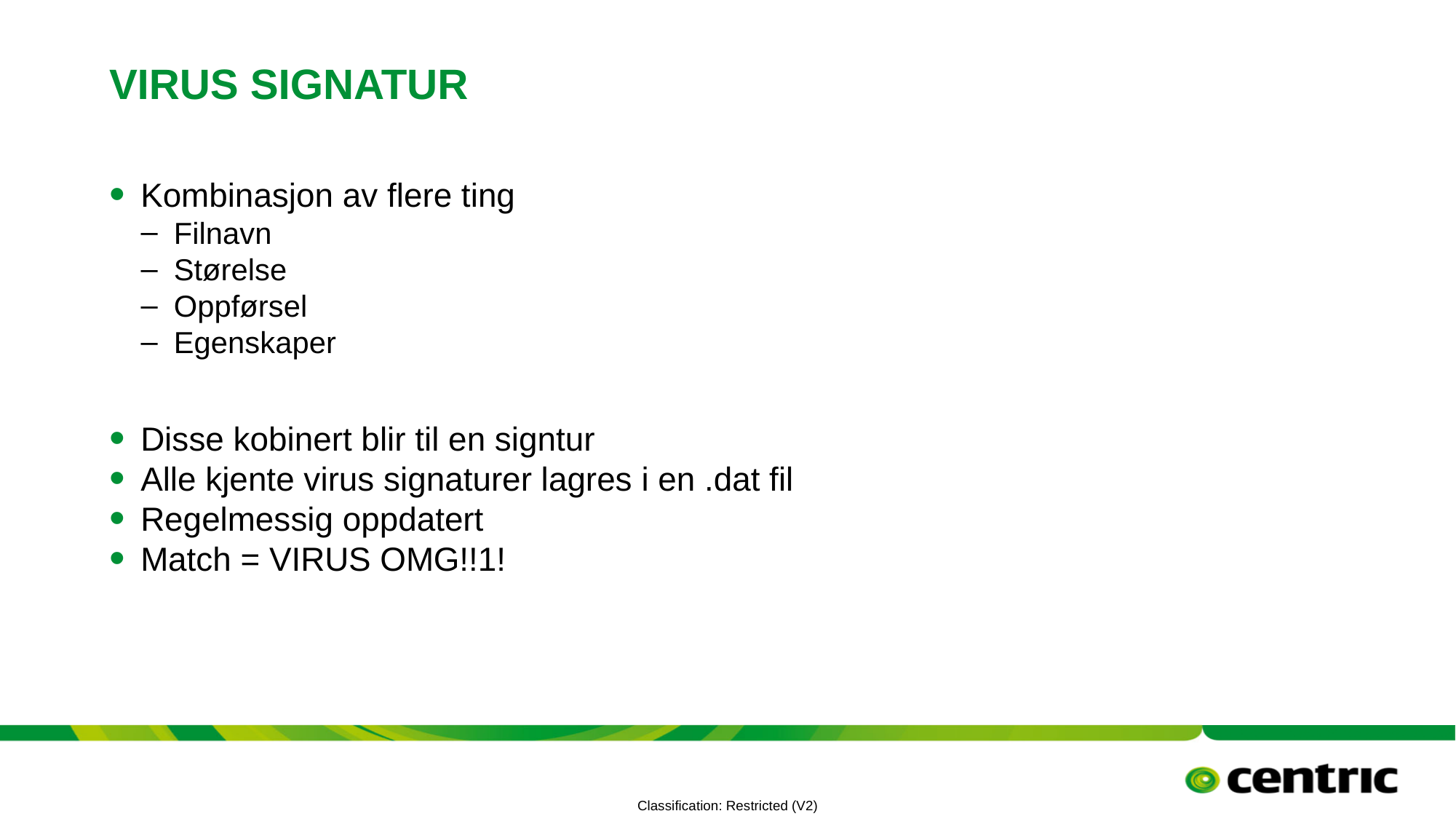

# virus Signatur
Kombinasjon av flere ting
Filnavn
Størelse
Oppførsel
Egenskaper

Disse kobinert blir til en signtur
Alle kjente virus signaturer lagres i en .dat fil
Regelmessig oppdatert
Match = VIRUS OMG!!1!